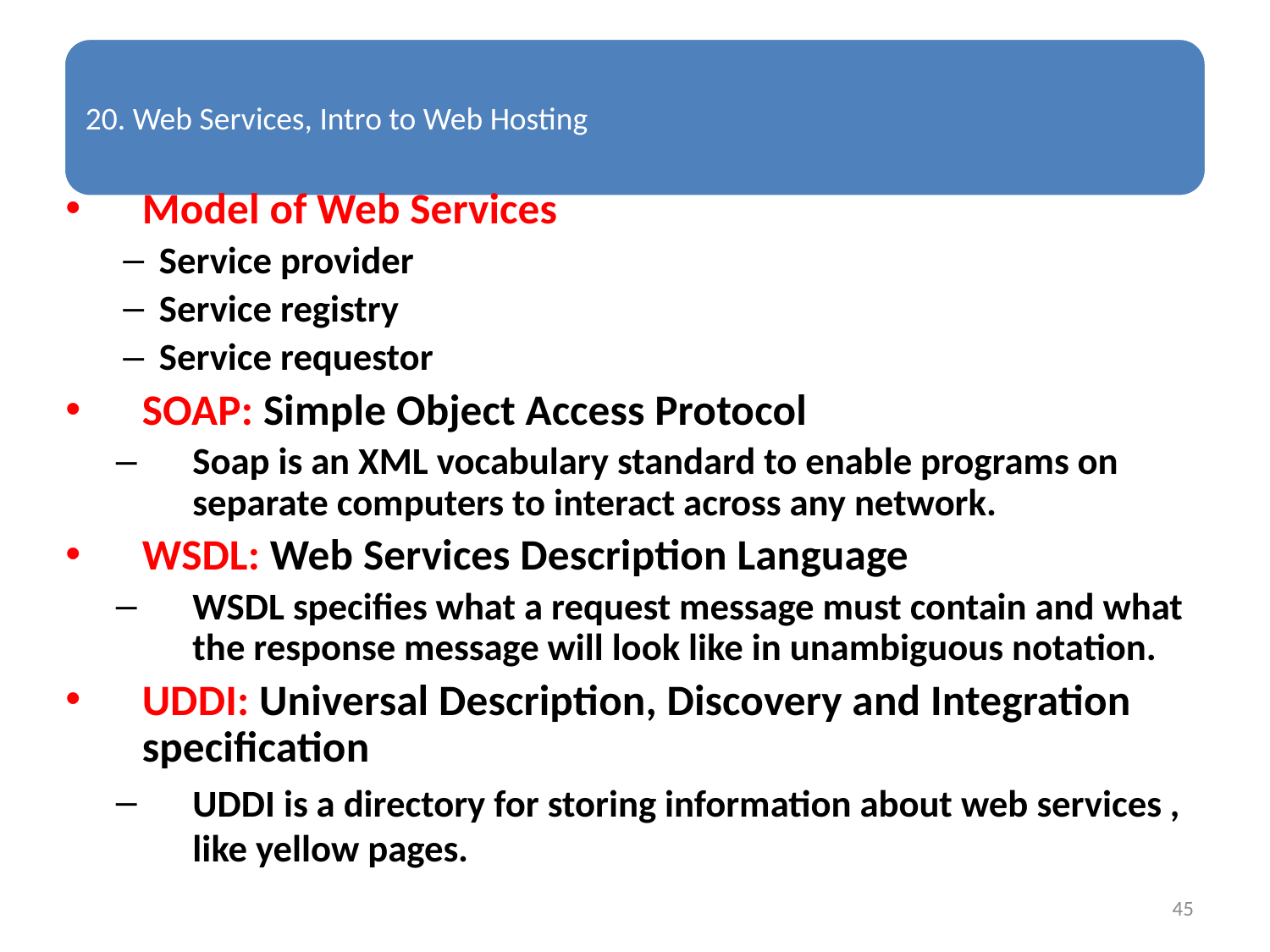

20. Web Services, Intro to Web Hosting
Model of Web Services
Service provider
Service registry
Service requestor
SOAP: Simple Object Access Protocol
Soap is an XML vocabulary standard to enable programs on separate computers to interact across any network.
WSDL: Web Services Description Language
WSDL specifies what a request message must contain and what the response message will look like in unambiguous notation.
UDDI: Universal Description, Discovery and Integration specification
UDDI is a directory for storing information about web services , like yellow pages.

45